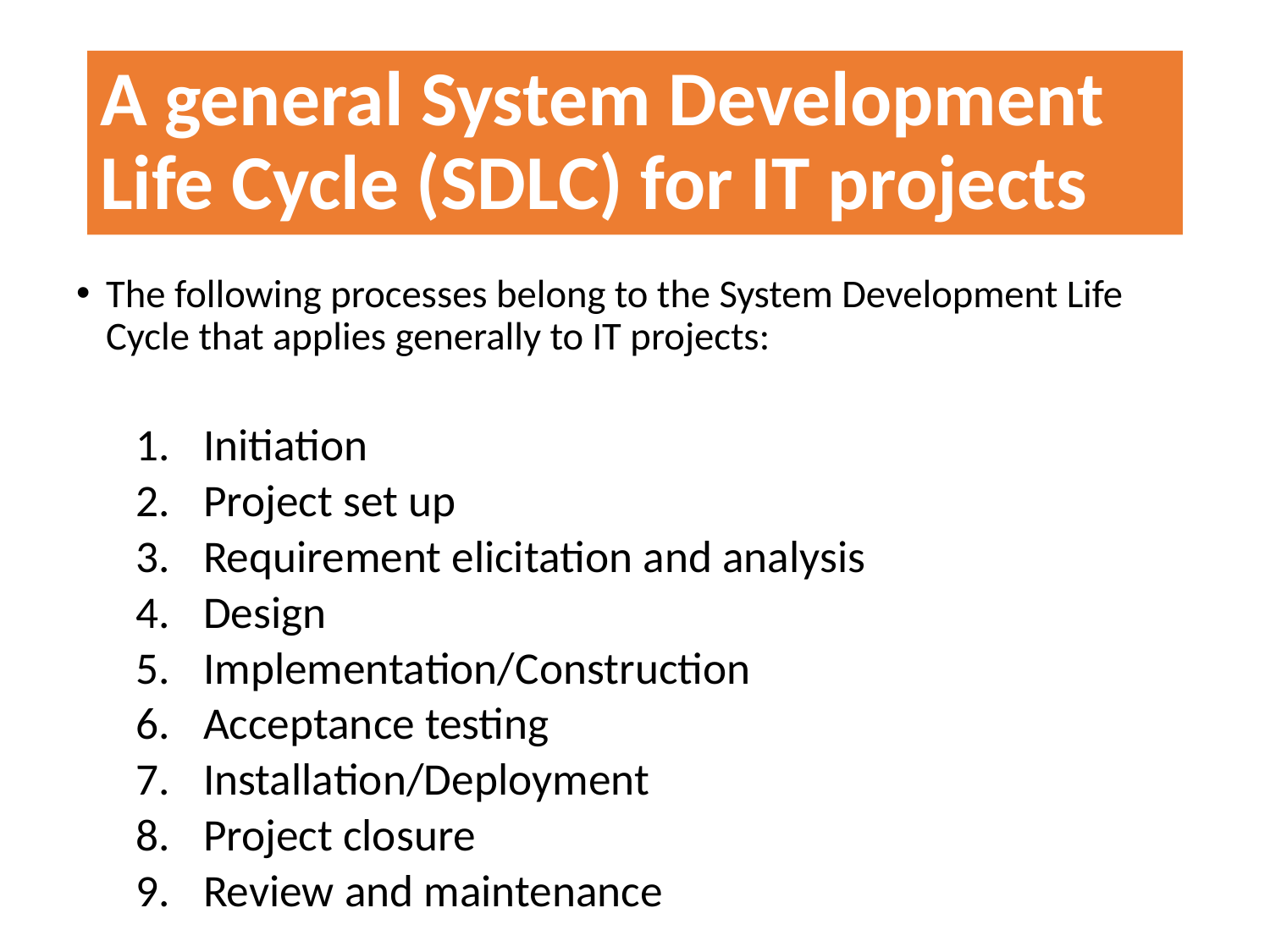

# A general System Development Life Cycle (SDLC) for IT projects
The following processes belong to the System Development Life Cycle that applies generally to IT projects:

Initiation
Project set up
Requirement elicitation and analysis
Design
Implementation/Construction
Acceptance testing
Installation/Deployment
Project closure
Review and maintenance
2